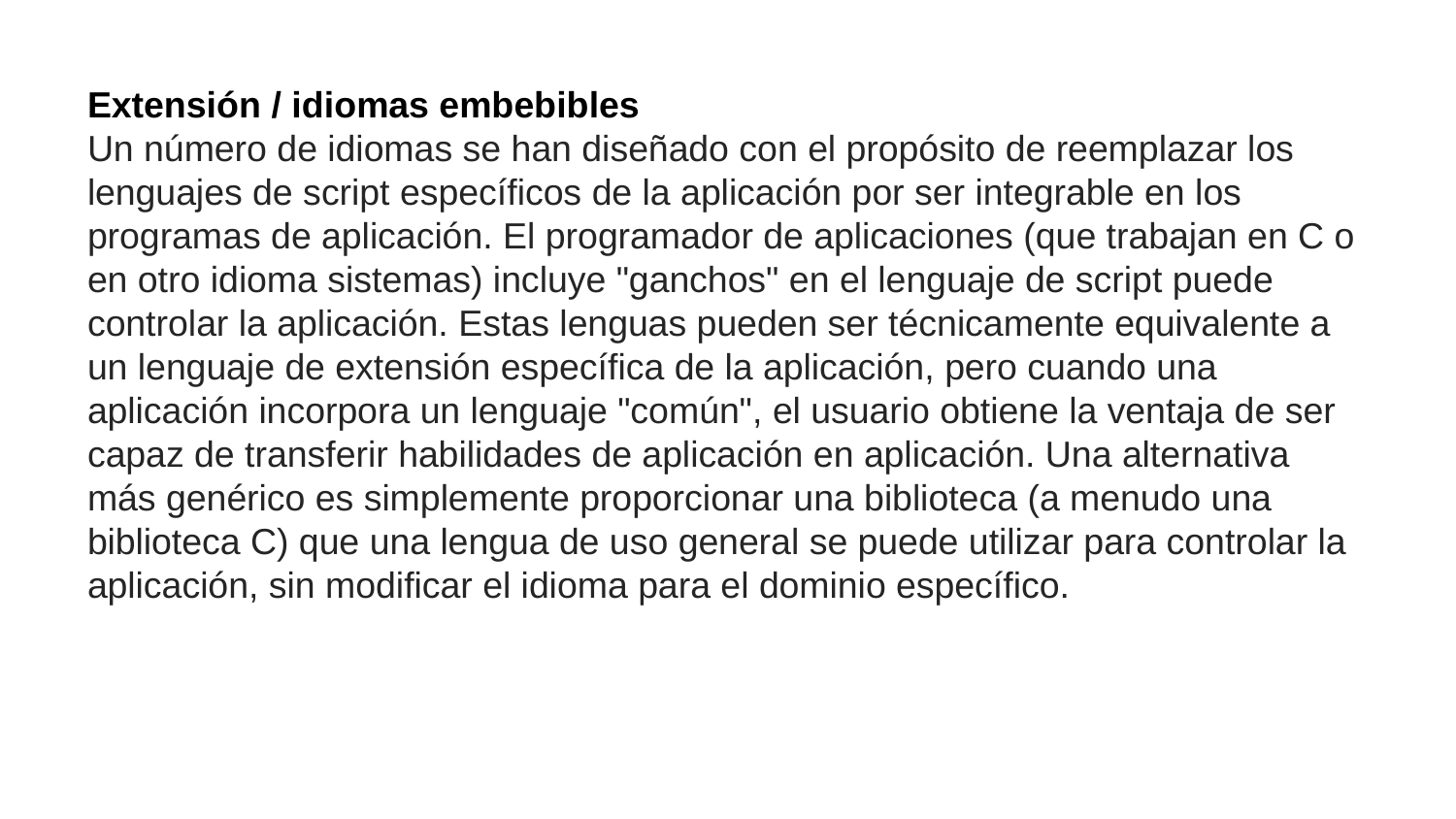

Extensión / idiomas embebibles
Un número de idiomas se han diseñado con el propósito de reemplazar los lenguajes de script específicos de la aplicación por ser integrable en los programas de aplicación. El programador de aplicaciones (que trabajan en C o en otro idioma sistemas) incluye "ganchos" en el lenguaje de script puede controlar la aplicación. Estas lenguas pueden ser técnicamente equivalente a un lenguaje de extensión específica de la aplicación, pero cuando una aplicación incorpora un lenguaje "común", el usuario obtiene la ventaja de ser capaz de transferir habilidades de aplicación en aplicación. Una alternativa más genérico es simplemente proporcionar una biblioteca (a menudo una biblioteca C) que una lengua de uso general se puede utilizar para controlar la aplicación, sin modificar el idioma para el dominio específico.